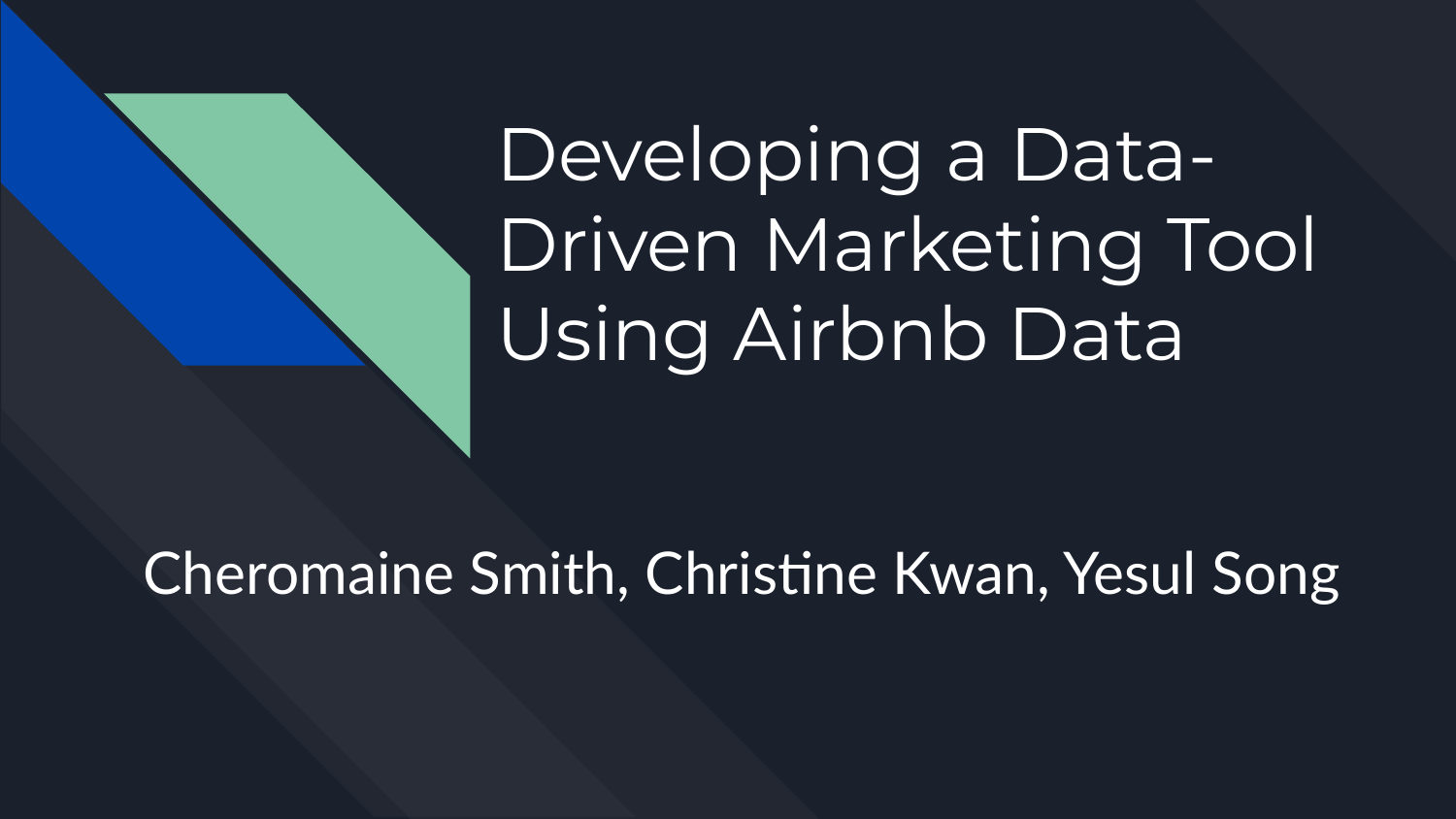

# Developing a Data-Driven Marketing Tool Using Airbnb Data
Cheromaine Smith, Christine Kwan, Yesul Song